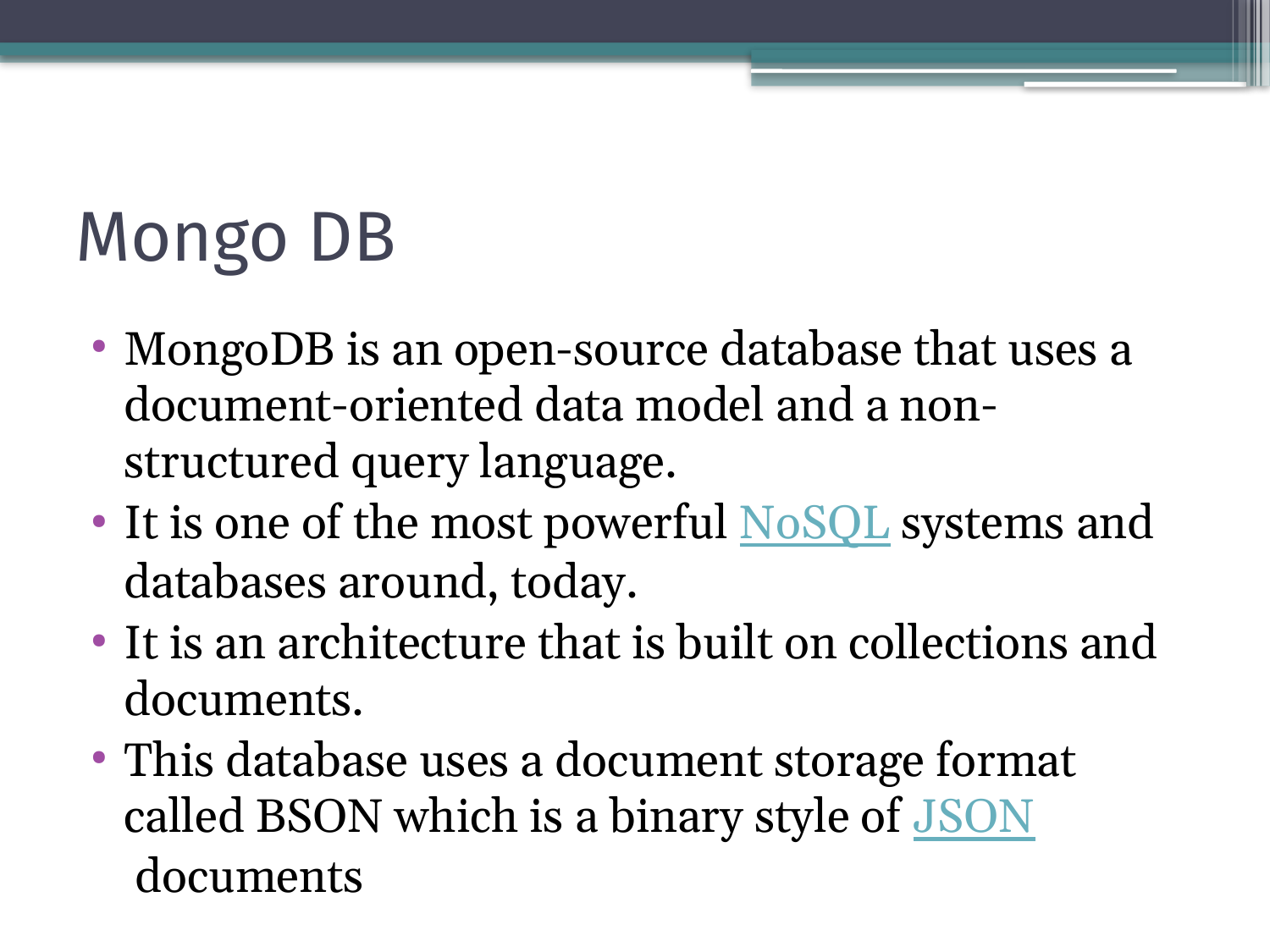

# Mongo DB
MongoDB is an open-source database that uses a document-oriented data model and a non-structured query language.
It is one of the most powerful NoSQL systems and databases around, today.
It is an architecture that is built on collections and documents.
This database uses a document storage format called BSON which is a binary style of JSON documents